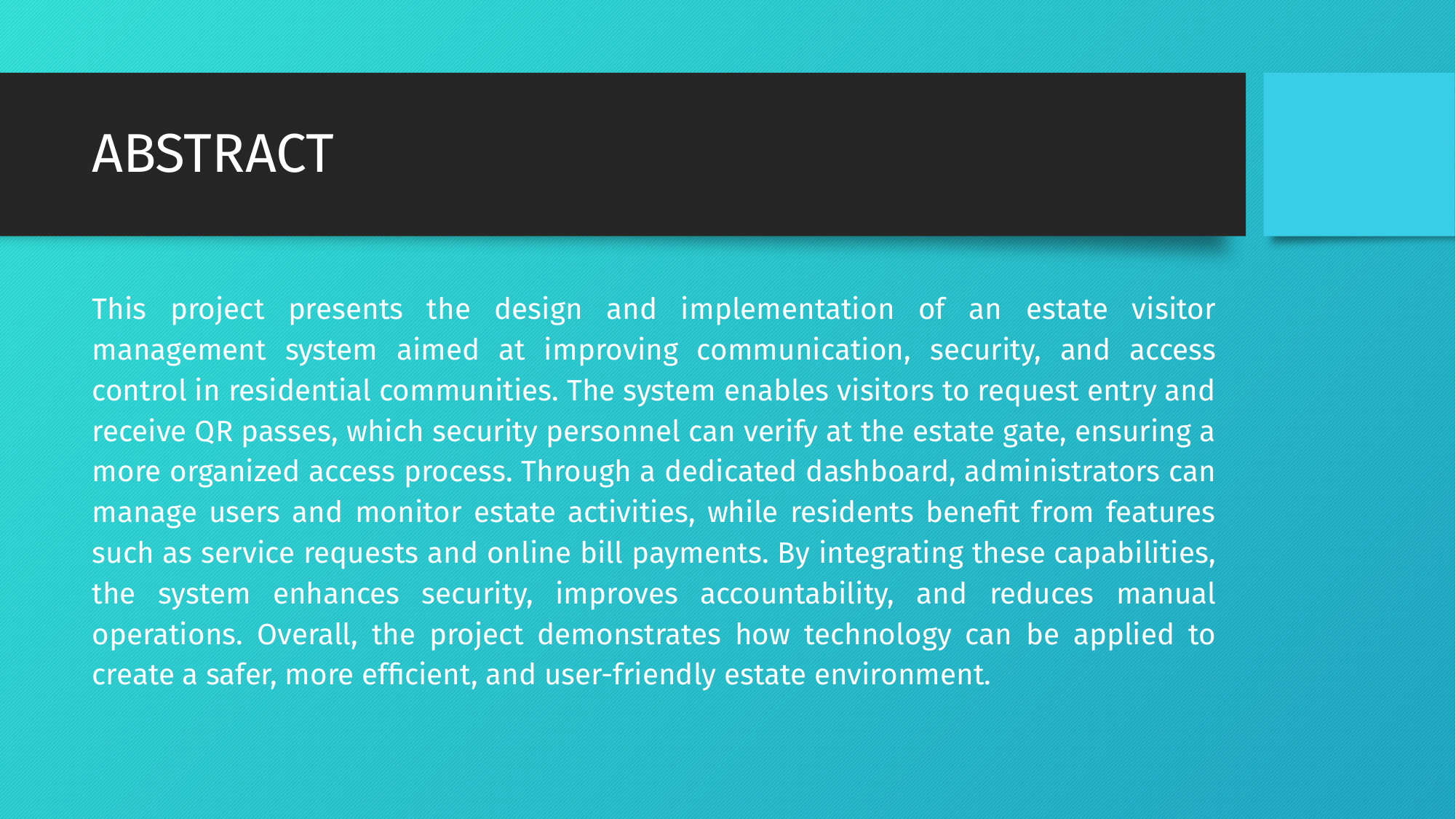

# ABSTRACT
This project presents the design and implementation of an estate visitor management system aimed at improving communication, security, and access control in residential communities. The system enables visitors to request entry and receive QR passes, which security personnel can verify at the estate gate, ensuring a more organized access process. Through a dedicated dashboard, administrators can manage users and monitor estate activities, while residents benefit from features such as service requests and online bill payments. By integrating these capabilities, the system enhances security, improves accountability, and reduces manual operations. Overall, the project demonstrates how technology can be applied to create a safer, more efficient, and user-friendly estate environment.